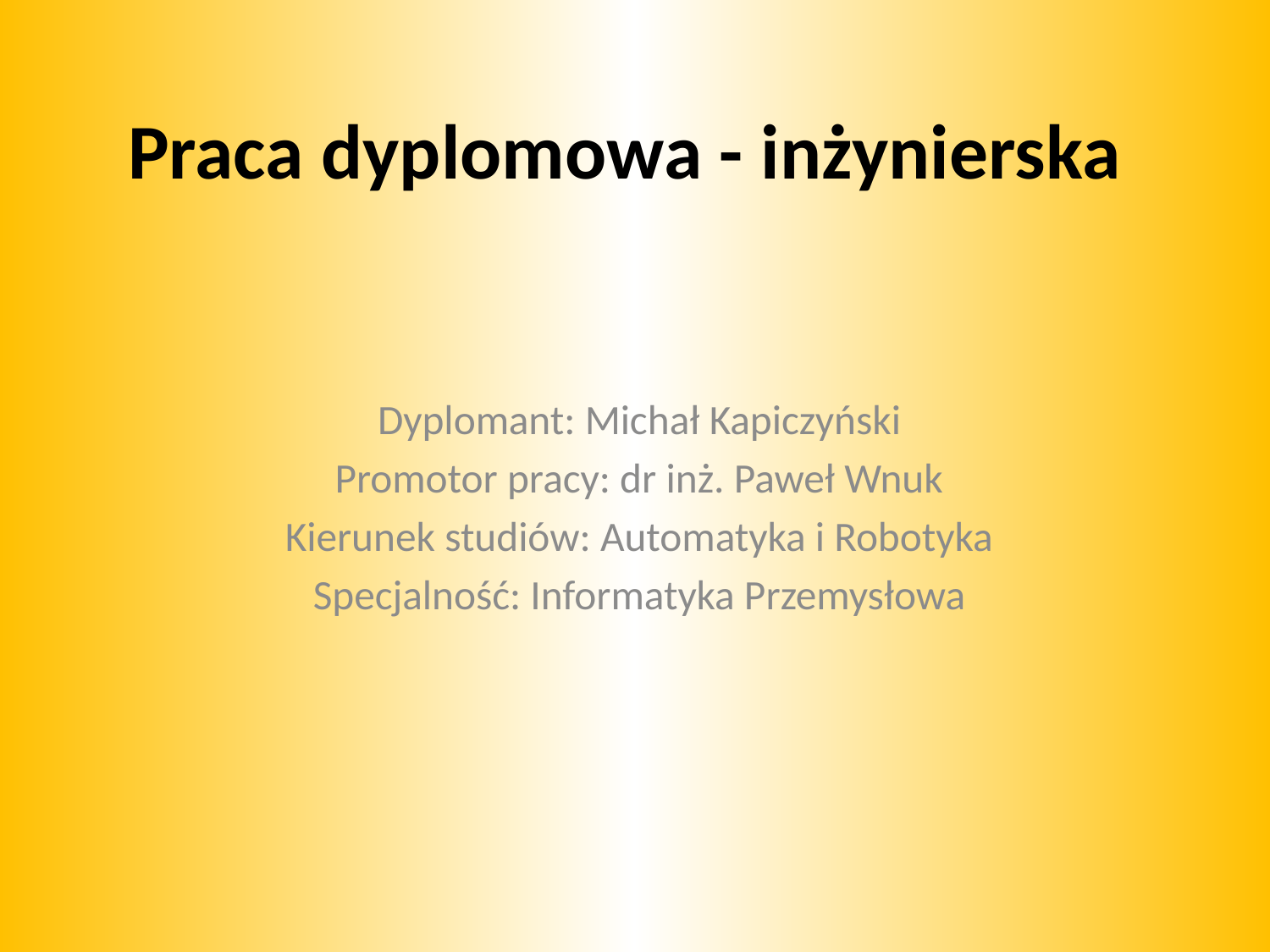

# Praca dyplomowa - inżynierska
Dyplomant: Michał Kapiczyński
Promotor pracy: dr inż. Paweł Wnuk
Kierunek studiów: Automatyka i Robotyka
Specjalność: Informatyka Przemysłowa